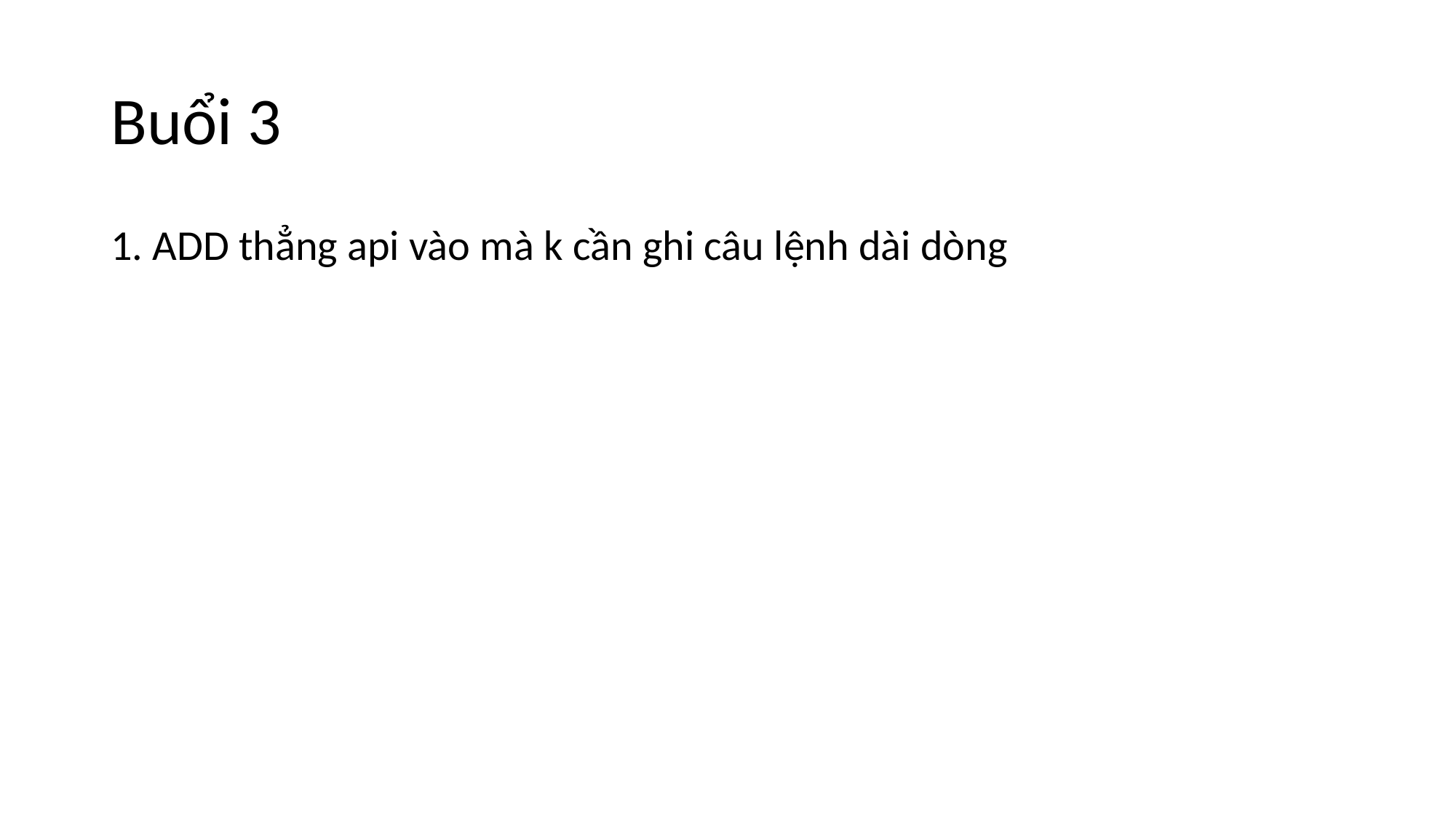

# Buổi 3
1. ADD thẳng api vào mà k cần ghi câu lệnh dài dòng